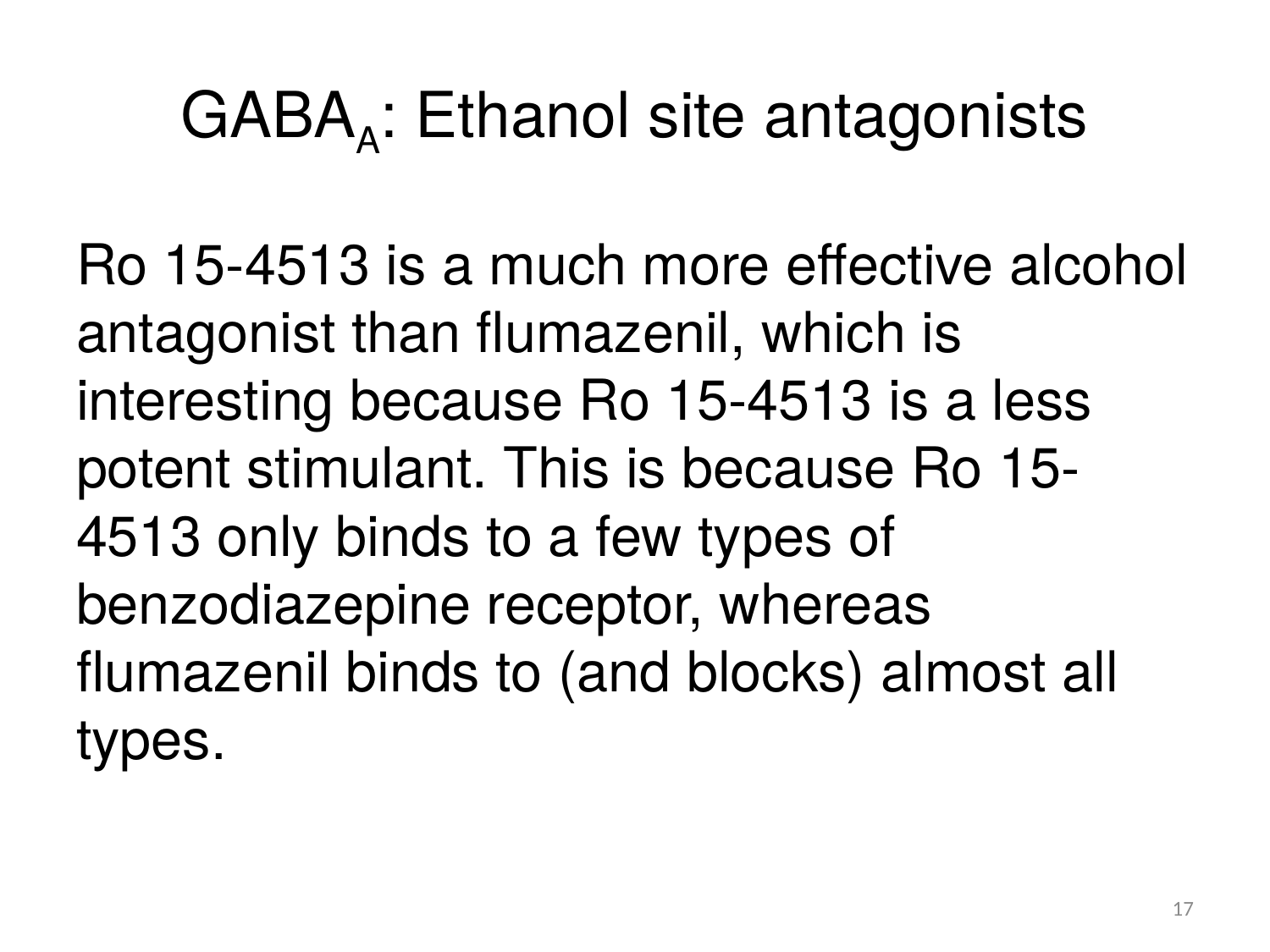

# GABAA: Ethanol site antagonists
Ro 15-4513 is a much more effective alcohol antagonist than flumazenil, which is interesting because Ro 15-4513 is a less potent stimulant. This is because Ro 15-4513 only binds to a few types of benzodiazepine receptor, whereas flumazenil binds to (and blocks) almost all types.
17